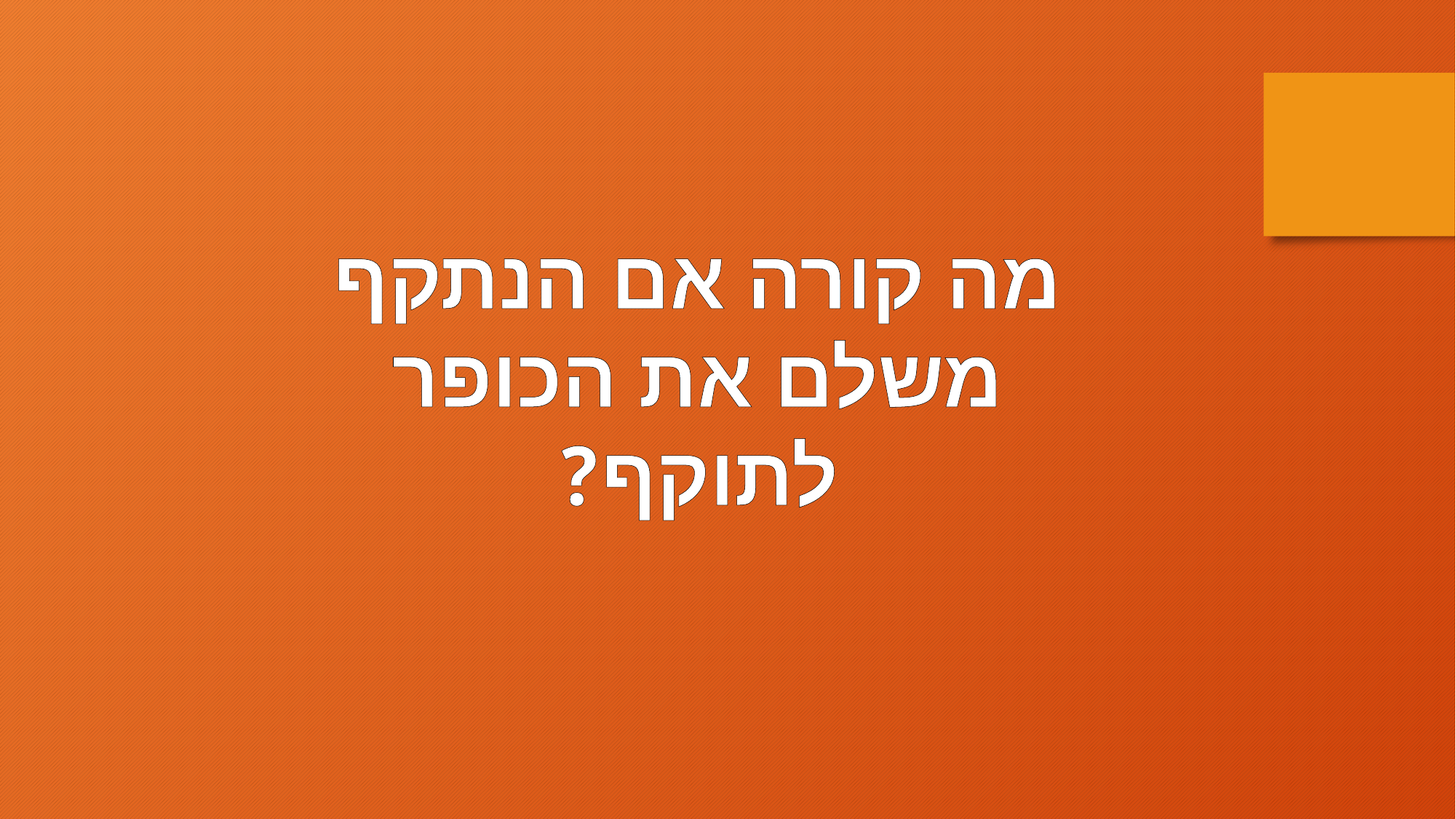

מה קורה אם הנתקף משלם את הכופר לתוקף?